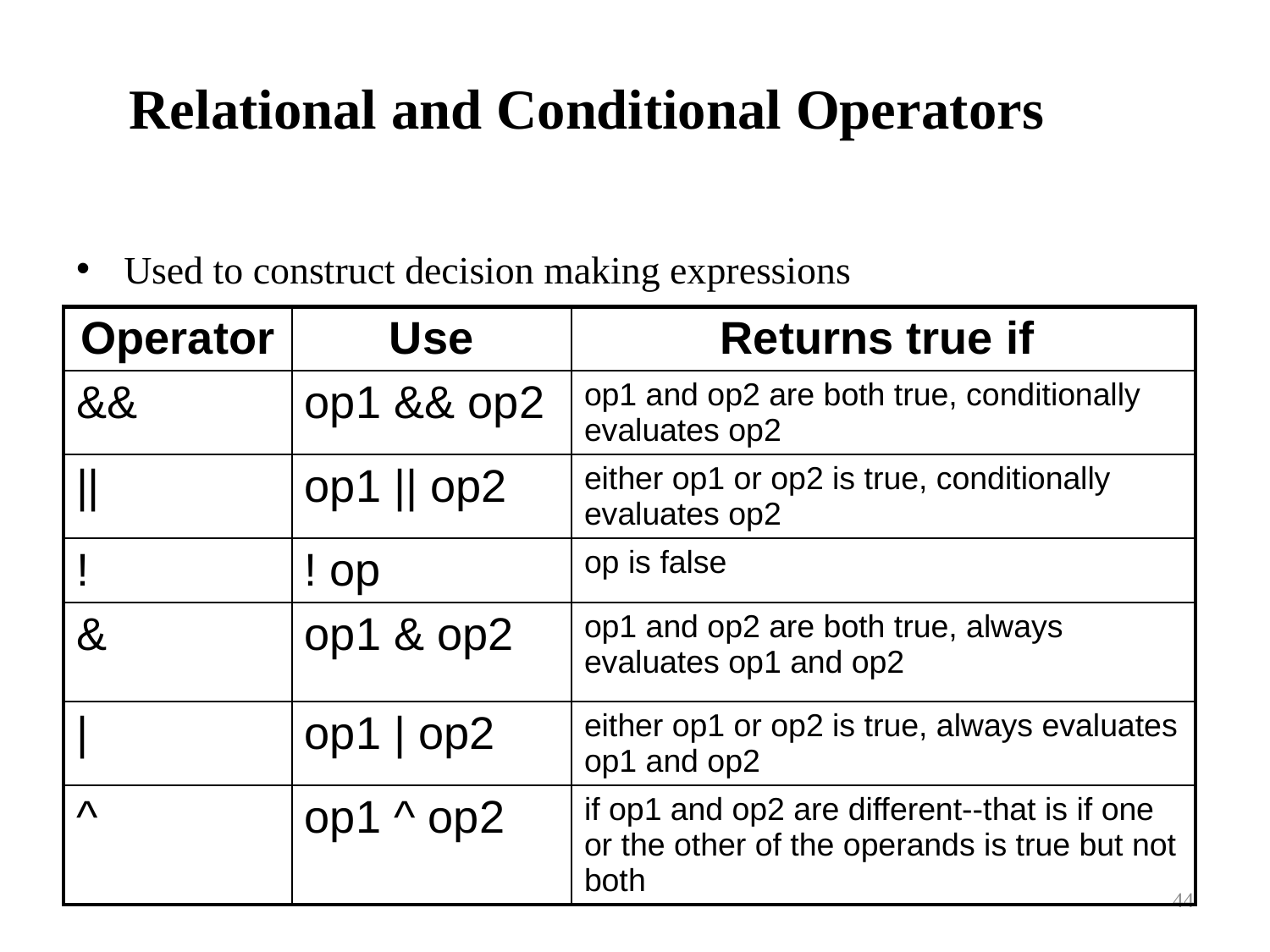

# Relational and Conditional Operators
Used to construct decision making expressions

| Operator | Use | Returns true if |
| --- | --- | --- |
| && | op1 && op2 | op1 and op2 are both true, conditionally evaluates op2 |
| || | op1 || op2 | either op1 or op2 is true, conditionally evaluates op2 |
| ! | ! op | op is false |
| & | op1 & op2 | op1 and op2 are both true, always evaluates op1 and op2 |
| | | op1 | op2 | either op1 or op2 is true, always evaluates op1 and op2 |
| ^ | op1 ^ op2 | if op1 and op2 are different--that is if one or the other of the operands is true but not both |
44